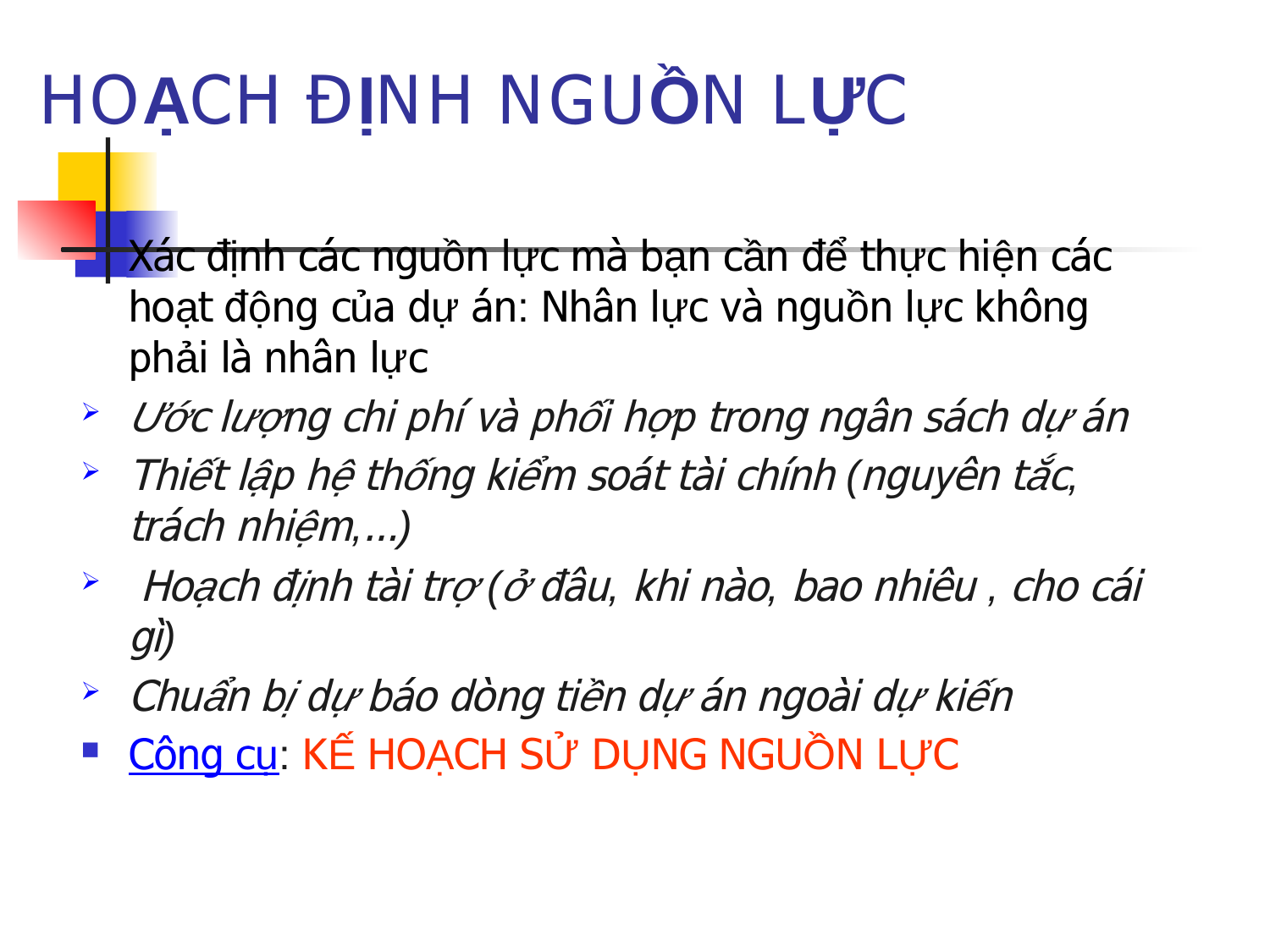

# HOẠCH ĐỊNH NGUỒN LỰC
	Xác định các nguồn lực mà bạn cần để thực hiện các hoạt động của dự án: Nhân lực và nguồn lực không phải là nhân lực
Ước lượng chi phí và phối hợp trong ngân sách dự án
Thiết lập hệ thống kiểm soát tài chính (nguyên tắc, trách nhiệm,…)
 Hoạch định tài trợ (ở đâu, khi nào, bao nhiêu , cho cái gì)
Chuẩn bị dự báo dòng tiền dự án ngoài dự kiến
Công cụ: KẾ HOẠCH SỬ DỤNG NGUỒN LỰC